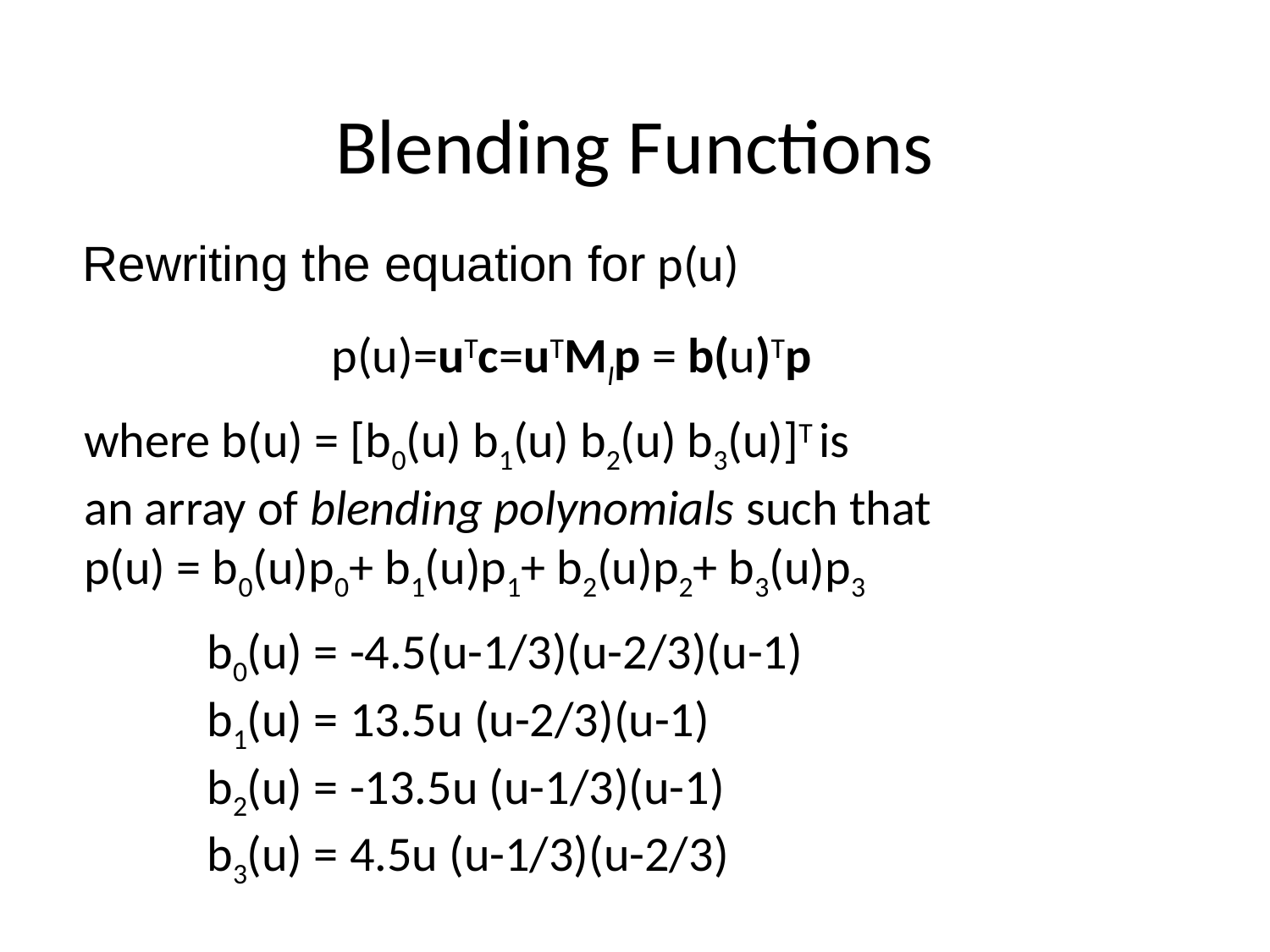

# Blending Functions
Rewriting the equation for p(u)
p(u)=uTc=uTMIp = b(u)Tp
where b(u) = [b0(u) b1(u) b2(u) b3(u)]T is
an array of blending polynomials such that
p(u) = b0(u)p0+ b1(u)p1+ b2(u)p2+ b3(u)p3
b0(u) = -4.5(u-1/3)(u-2/3)(u-1)
b1(u) = 13.5u (u-2/3)(u-1)
b2(u) = -13.5u (u-1/3)(u-1)
b3(u) = 4.5u (u-1/3)(u-2/3)